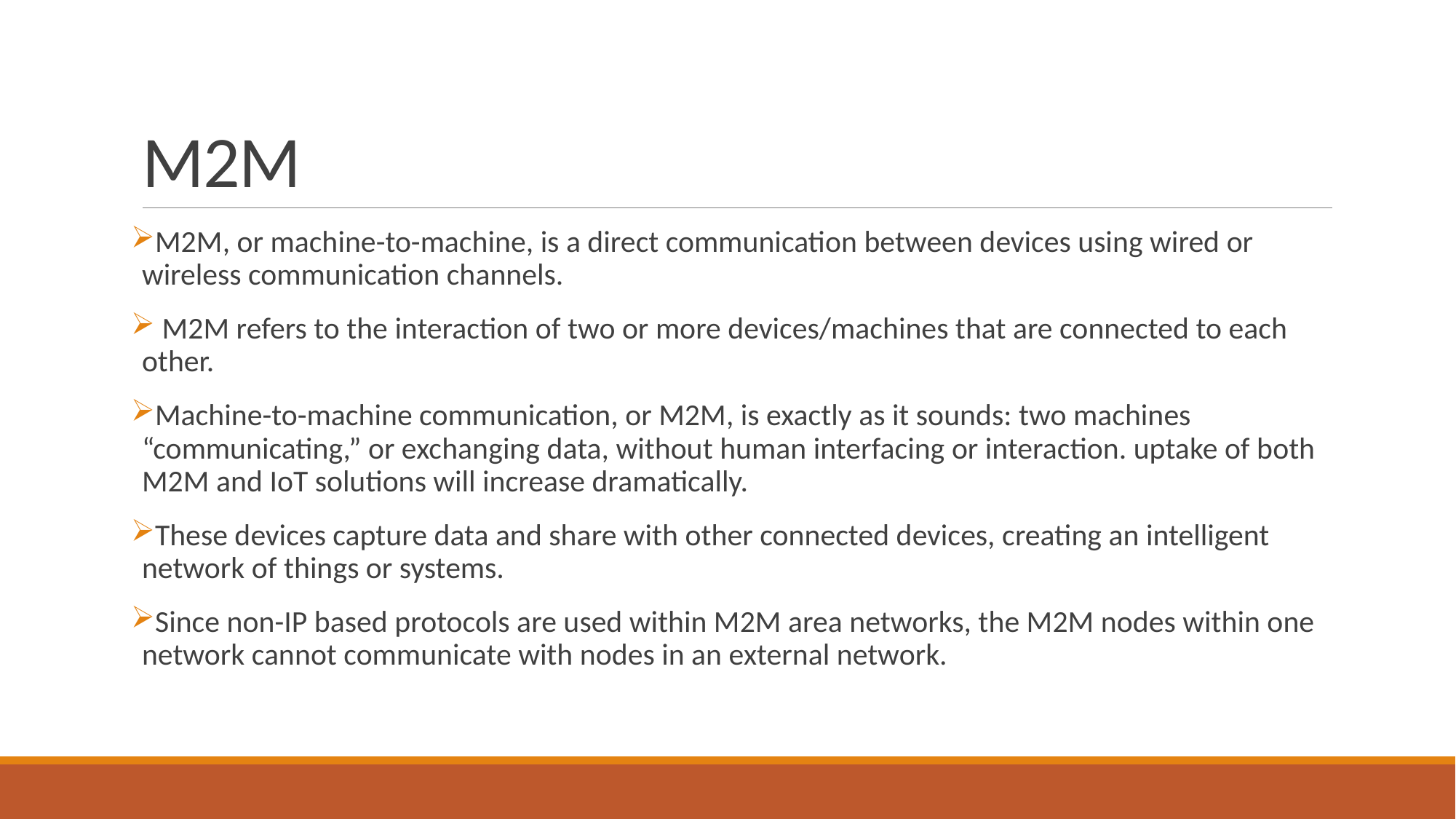

# M2M
M2M, or machine-to-machine, is a direct communication between devices using wired or wireless communication channels.
 M2M refers to the interaction of two or more devices/machines that are connected to each other.
Machine-to-machine communication, or M2M, is exactly as it sounds: two machines “communicating,” or exchanging data, without human interfacing or interaction. uptake of both M2M and IoT solutions will increase dramatically.
These devices capture data and share with other connected devices, creating an intelligent network of things or systems.
Since non-IP based protocols are used within M2M area networks, the M2M nodes within one network cannot communicate with nodes in an external network.